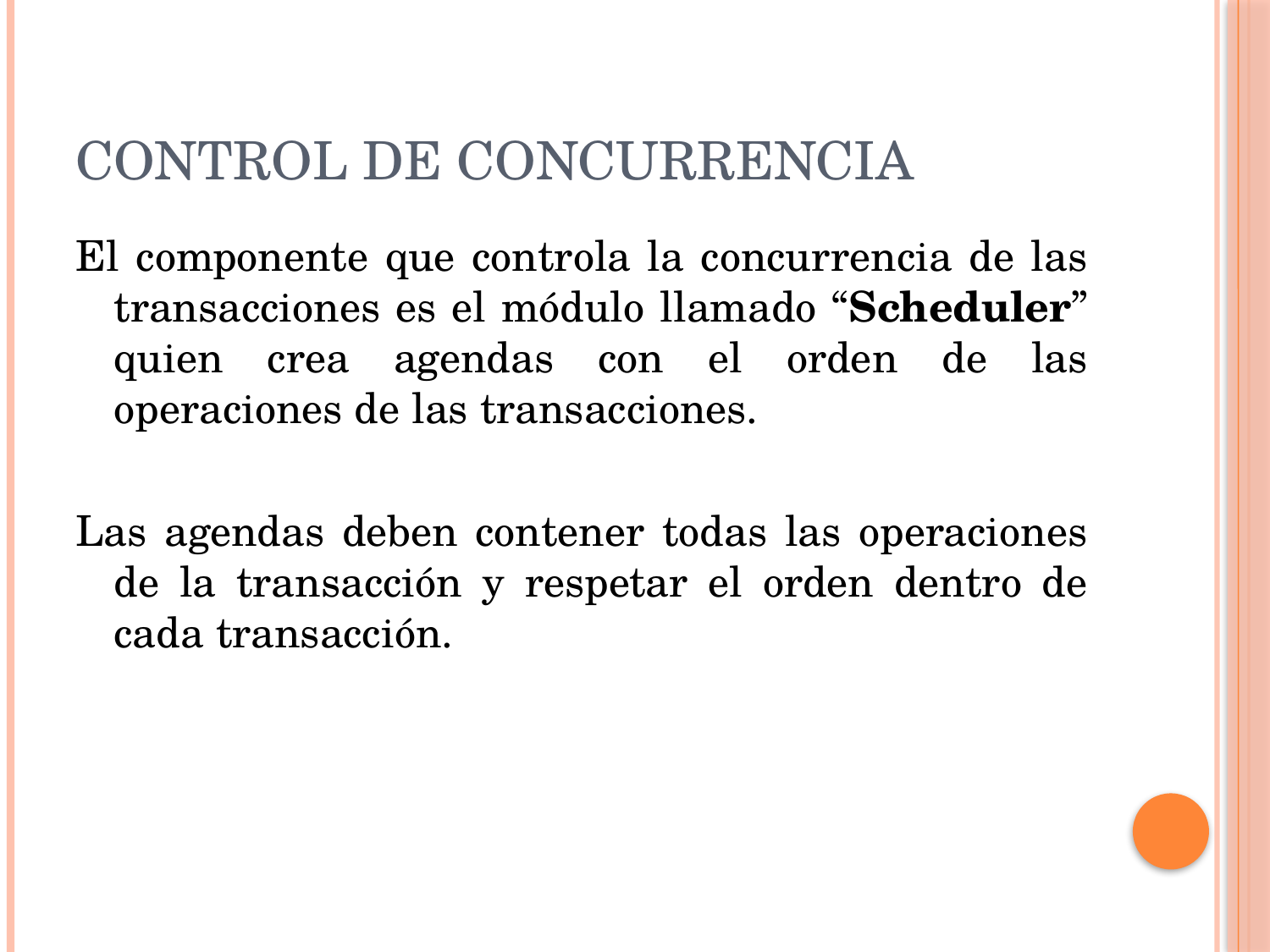

# Control de concurrencia
El componente que controla la concurrencia de las transacciones es el módulo llamado “Scheduler” quien crea agendas con el orden de las operaciones de las transacciones.

Las agendas deben contener todas las operaciones de la transacción y respetar el orden dentro de cada transacción.